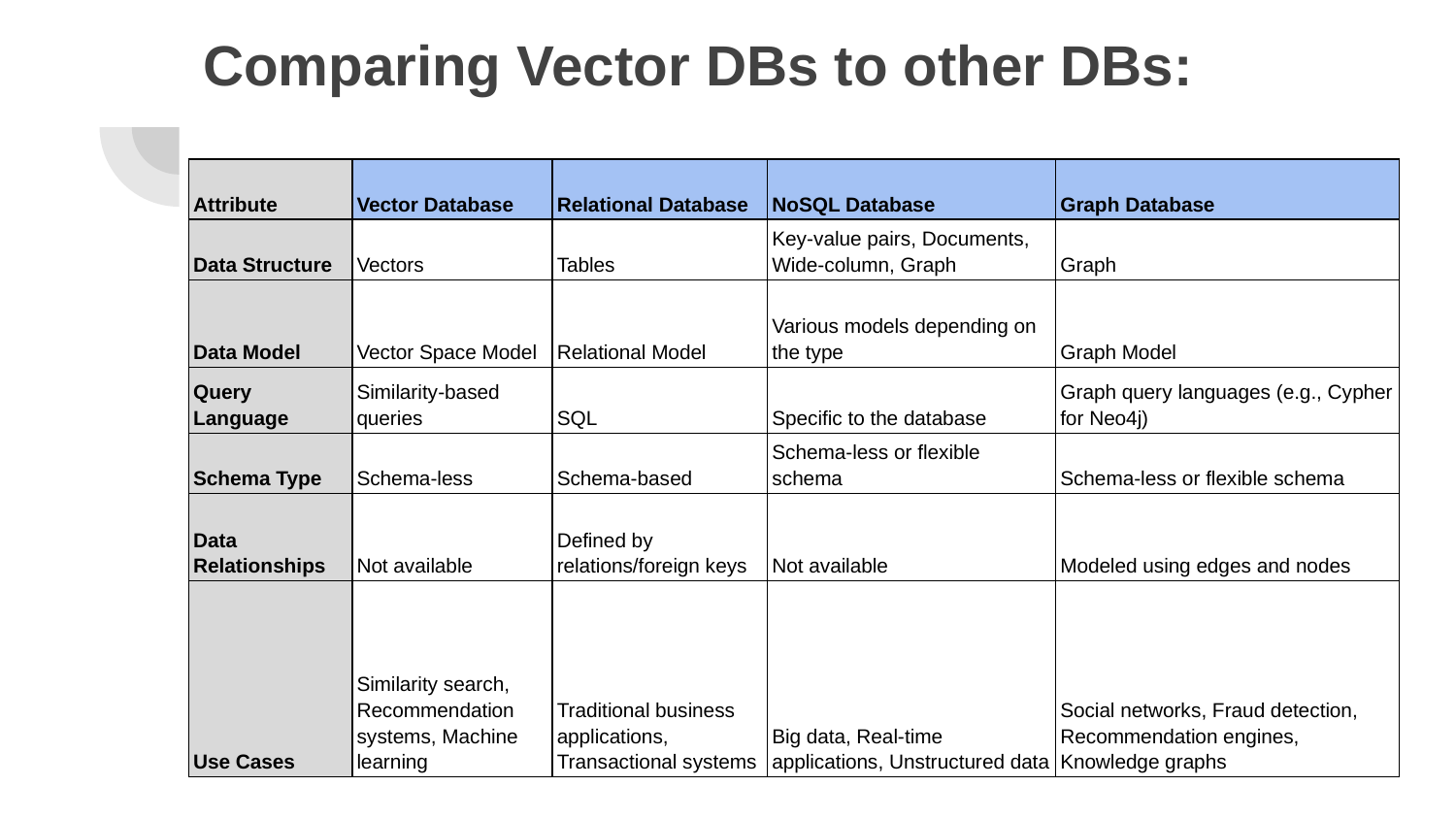

# Comparing Vector DBs to other DBs:
| Attribute | Vector Database | Relational Database | NoSQL Database | Graph Database |
| --- | --- | --- | --- | --- |
| Data Structure | Vectors | Tables | Key-value pairs, Documents, Wide-column, Graph | Graph |
| Data Model | Vector Space Model | Relational Model | Various models depending on the type | Graph Model |
| Query Language | Similarity-based queries | SQL | Specific to the database | Graph query languages (e.g., Cypher for Neo4j) |
| Schema Type | Schema-less | Schema-based | Schema-less or flexible schema | Schema-less or flexible schema |
| Data Relationships | Not available | Defined by relations/foreign keys | Not available | Modeled using edges and nodes |
| Use Cases | Similarity search, Recommendation systems, Machine learning | Traditional business applications, Transactional systems | Big data, Real-time applications, Unstructured data | Social networks, Fraud detection, Recommendation engines, Knowledge graphs |